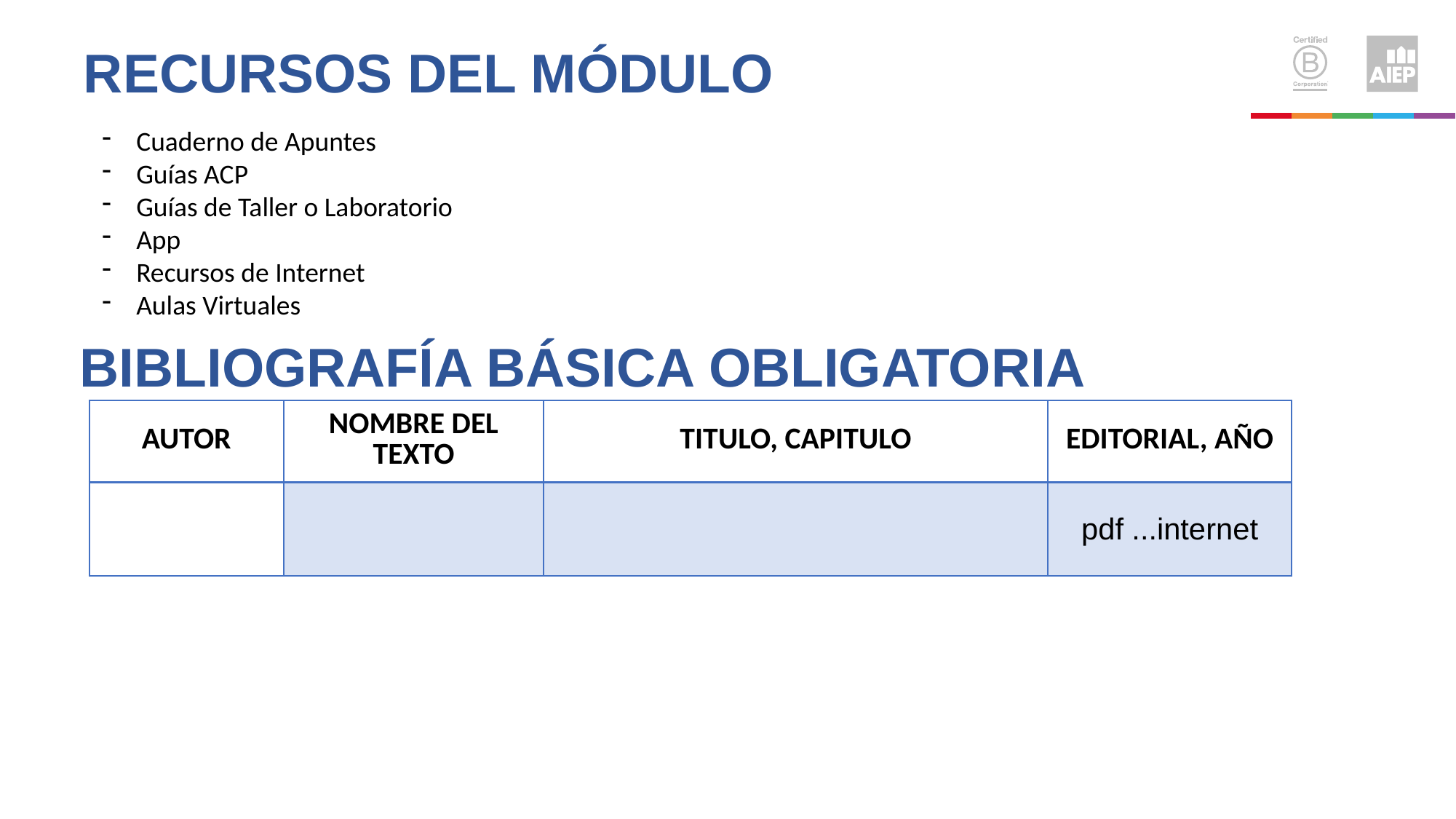

# RECURSOS DEL MÓDULO
Cuaderno de Apuntes
Guías ACP
Guías de Taller o Laboratorio
App
Recursos de Internet
Aulas Virtuales
Bibliografía básica obligatoria
| AUTOR | NOMBRE DEL TEXTO | TITULO, CAPITULO | EDITORIAL, AÑO |
| --- | --- | --- | --- |
|  |  |  | pdf ...internet |